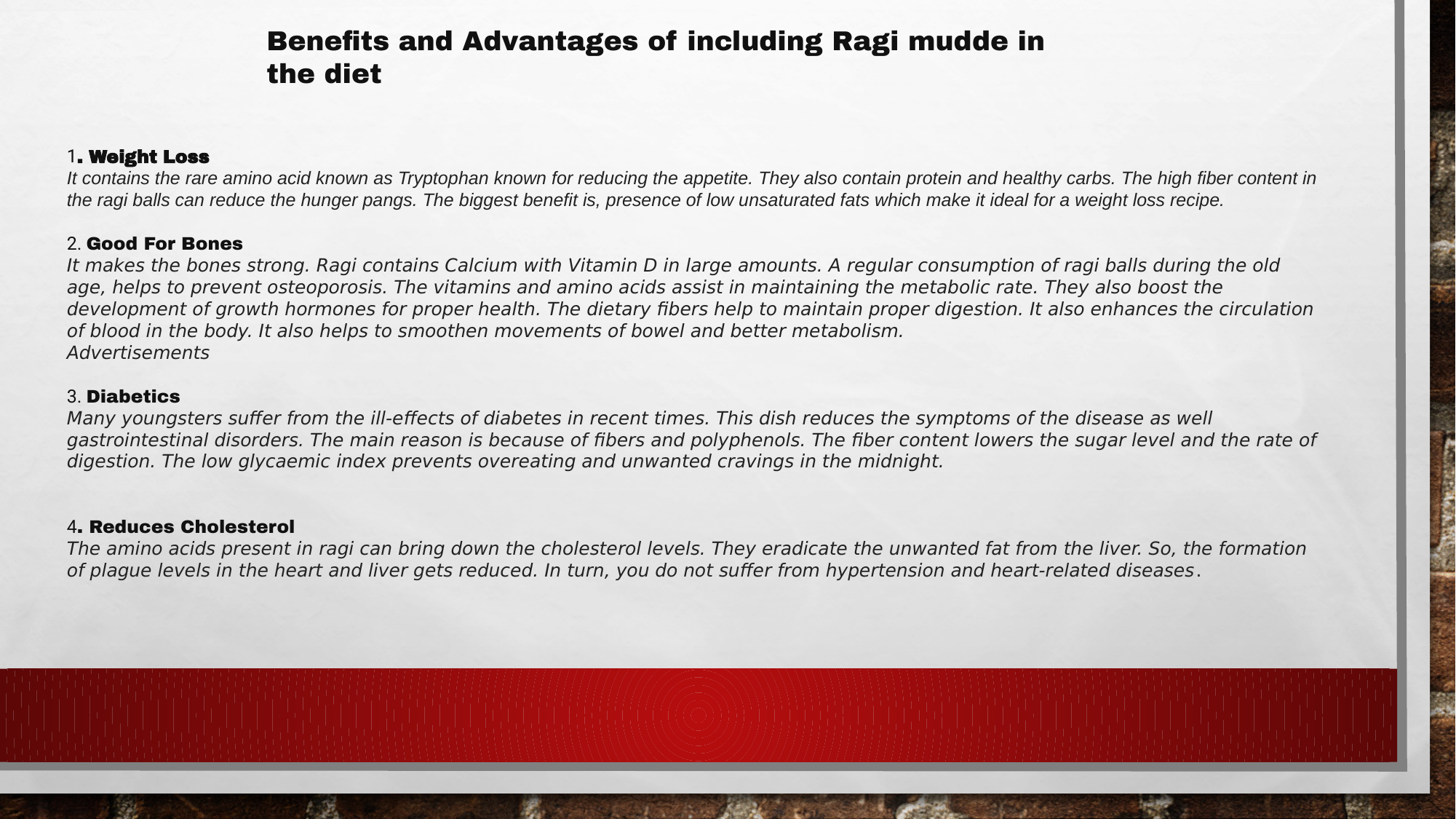

Benefits and Advantages of including Ragi mudde in the diet
1. Weight Loss
It contains the rare amino acid known as Tryptophan known for reducing the appetite. They also contain protein and healthy carbs. The high fiber content in the ragi balls can reduce the hunger pangs. The biggest benefit is, presence of low unsaturated fats which make it ideal for a weight loss recipe.

2. Good For Bones
It makes the bones strong. Ragi contains Calcium with Vitamin D in large amounts. A regular consumption of ragi balls during the old age, helps to prevent osteoporosis. The vitamins and amino acids assist in maintaining the metabolic rate. They also boost the development of growth hormones for proper health. The dietary fibers help to maintain proper digestion. It also enhances the circulation of blood in the body. It also helps to smoothen movements of bowel and better metabolism.
Advertisements

3. Diabetics
Many youngsters suffer from the ill-effects of diabetes in recent times. This dish reduces the symptoms of the disease as well gastrointestinal disorders. The main reason is because of fibers and polyphenols. The fiber content lowers the sugar level and the rate of digestion. The low glycaemic index prevents overeating and unwanted cravings in the midnight.

4. Reduces Cholesterol
The amino acids present in ragi can bring down the cholesterol levels. They eradicate the unwanted fat from the liver. So, the formation of plague levels in the heart and liver gets reduced. In turn, you do not suffer from hypertension and heart-related diseases.